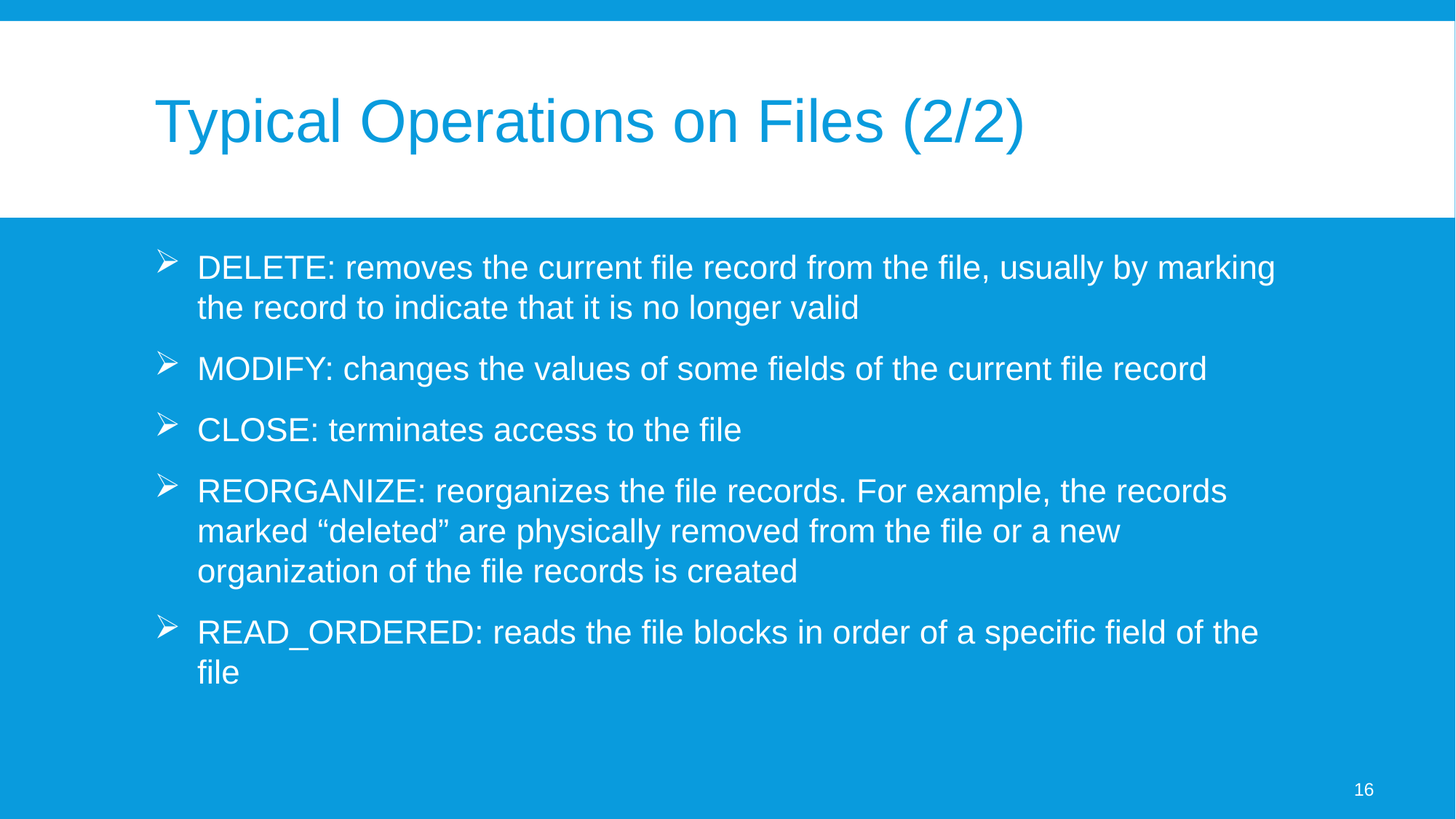

# Typical Operations on Files (2/2)
DELETE: removes the current file record from the file, usually by marking the record to indicate that it is no longer valid
MODIFY: changes the values of some fields of the current file record
CLOSE: terminates access to the file
REORGANIZE: reorganizes the file records. For example, the records marked “deleted” are physically removed from the file or a new organization of the file records is created
READ_ORDERED: reads the file blocks in order of a specific field of the file

16